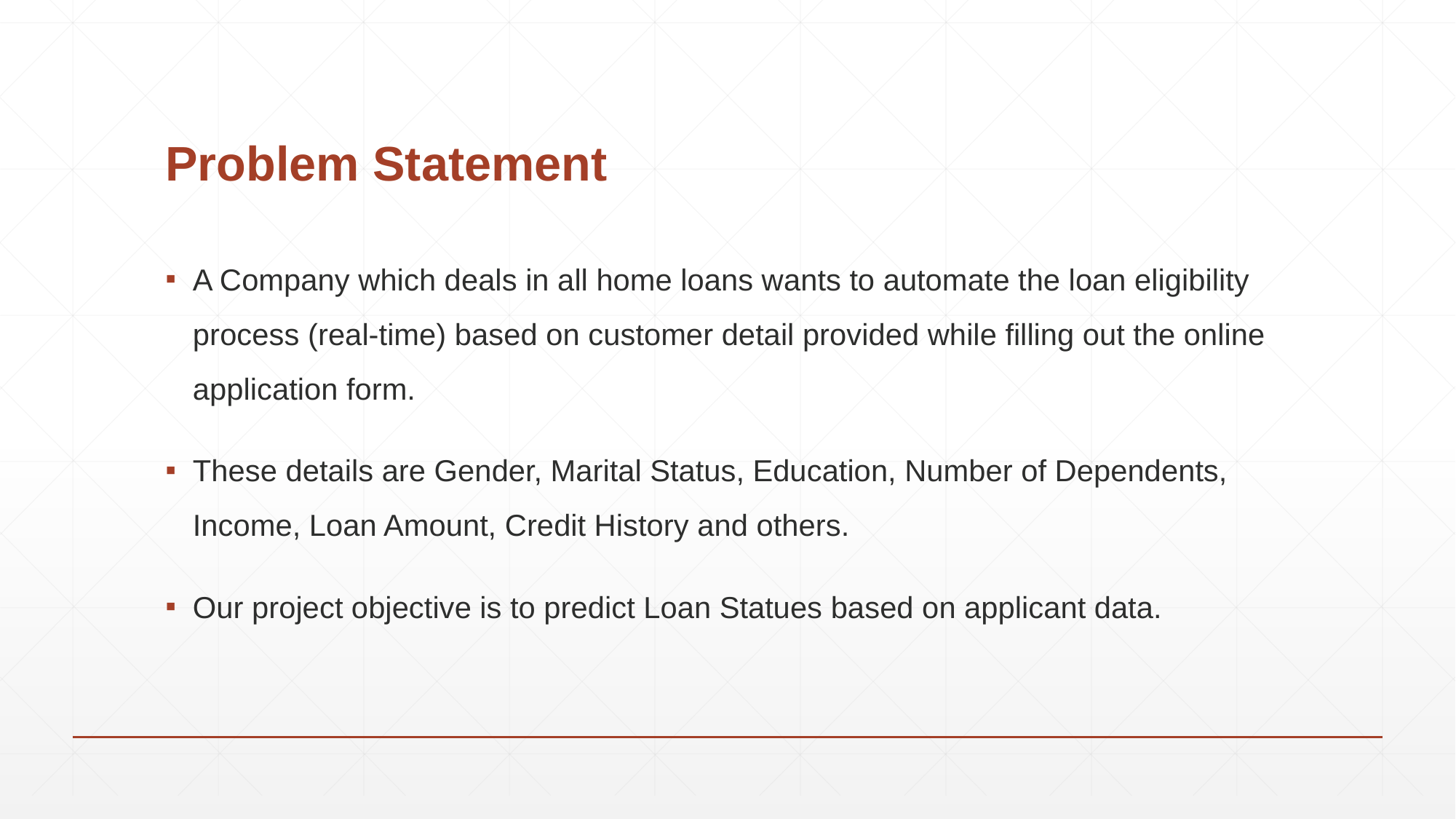

# Problem Statement
A Company which deals in all home loans wants to automate the loan eligibility process (real-time) based on customer detail provided while filling out the online application form.
These details are Gender, Marital Status, Education, Number of Dependents, Income, Loan Amount, Credit History and others.
Our project objective is to predict Loan Statues based on applicant data.